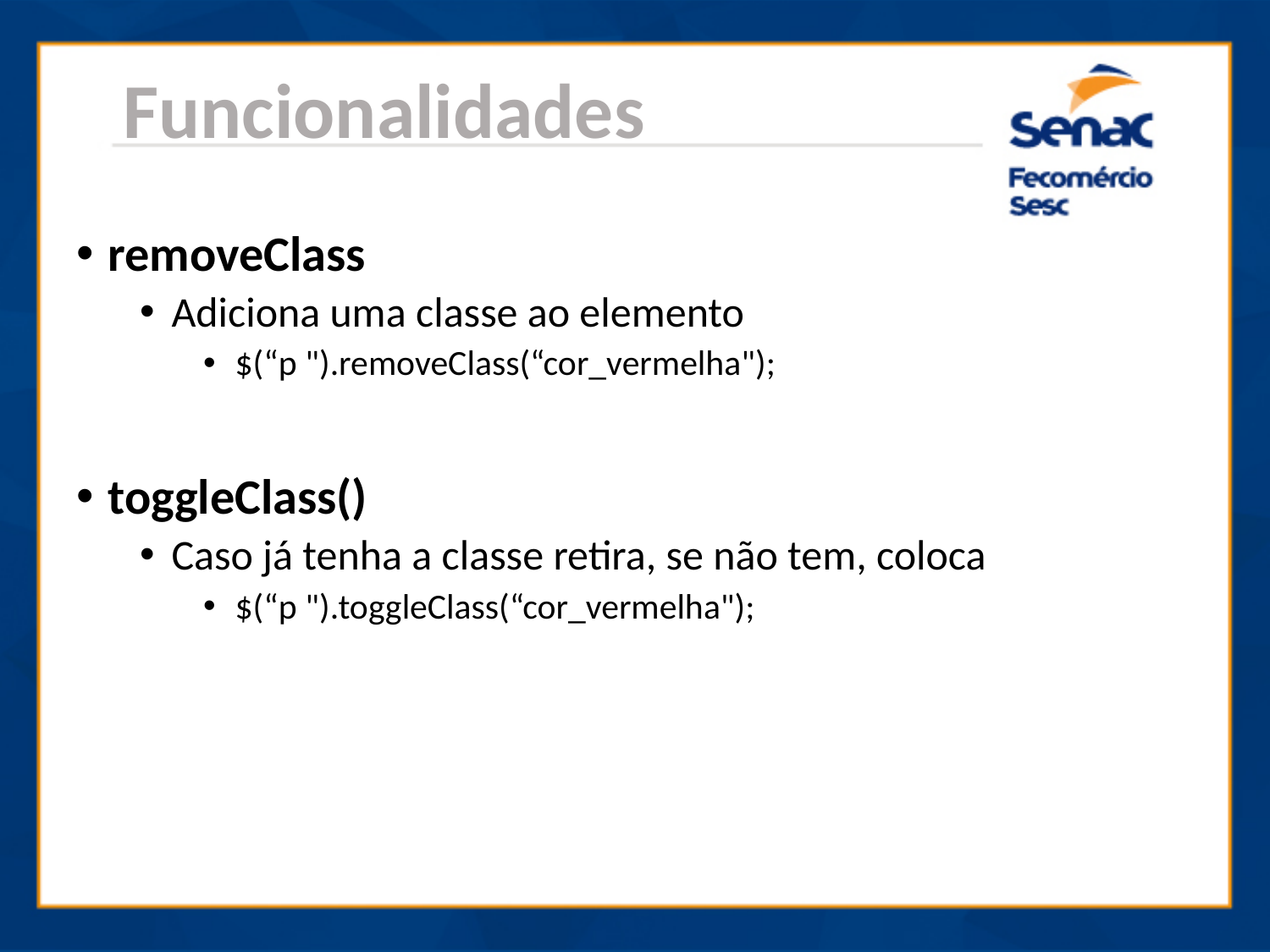

Funcionalidades
removeClass
Adiciona uma classe ao elemento
$(“p ").removeClass(“cor_vermelha");

toggleClass()
Caso já tenha a classe retira, se não tem, coloca
$(“p ").toggleClass(“cor_vermelha");